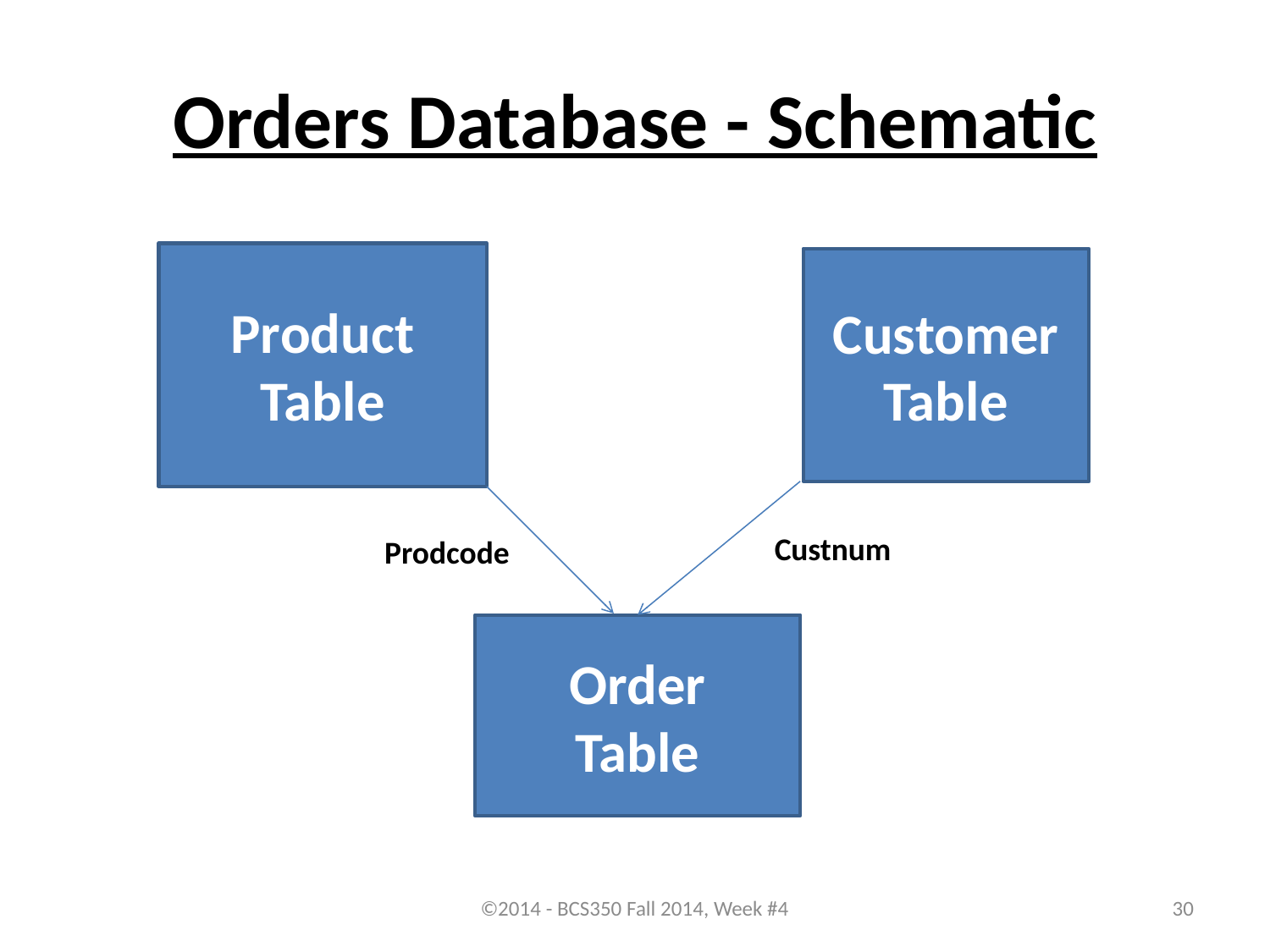

# Orders Database - Schematic
Product
Table
Customer
Table
Custnum
Prodcode

Order
Table
©2014 - BCS350 Fall 2014, Week #4
30